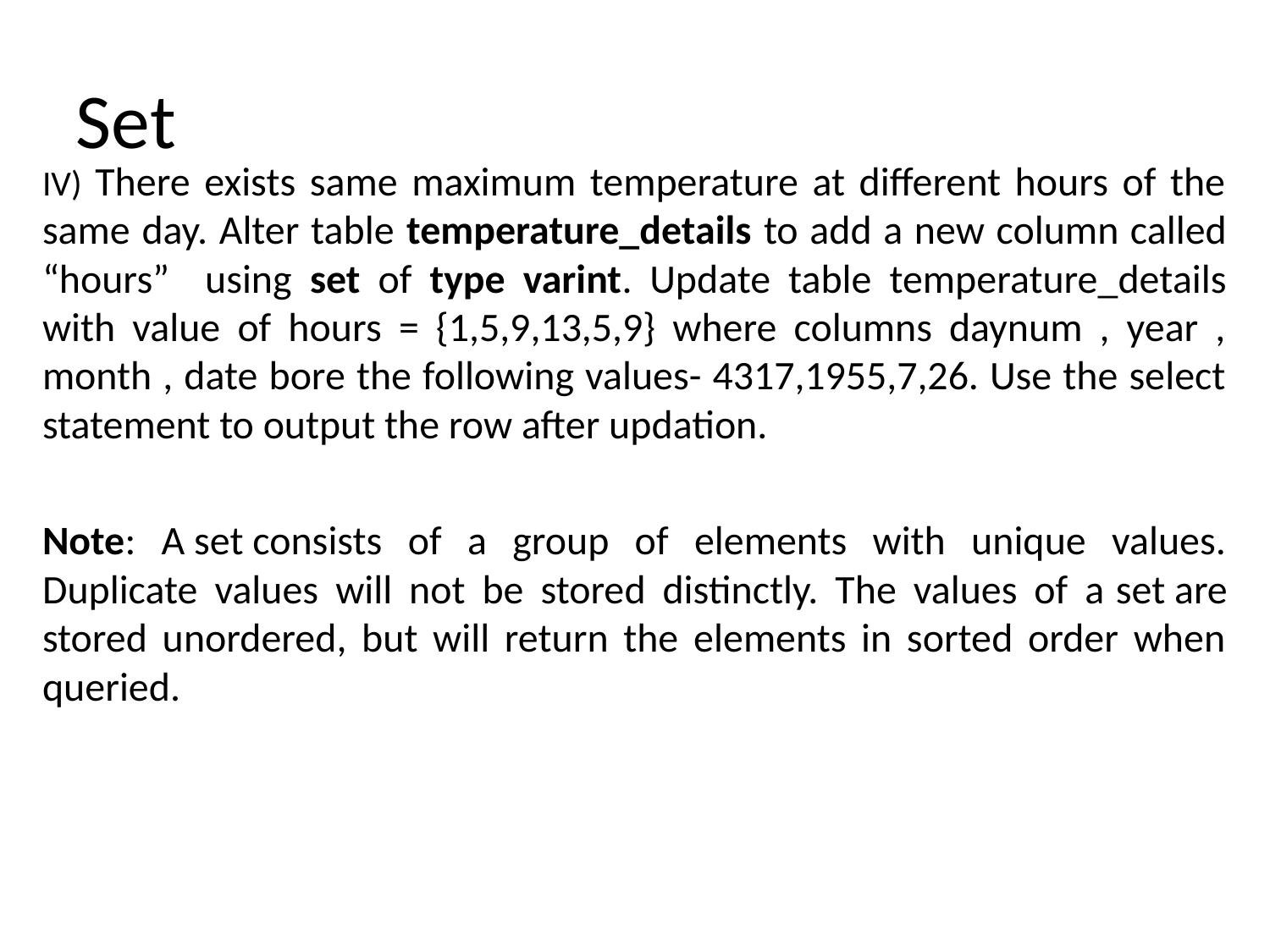

Set
IV) There exists same maximum temperature at different hours of the same day. Alter table temperature_details to add a new column called “hours”  using set of type varint. Update table temperature_details with value of hours = {1,5,9,13,5,9} where columns daynum , year , month , date bore the following values- 4317,1955,7,26. Use the select statement to output the row after updation.

Note: A set consists of a group of elements with unique values. Duplicate values will not be stored distinctly. The values of a set are stored unordered, but will return the elements in sorted order when queried.